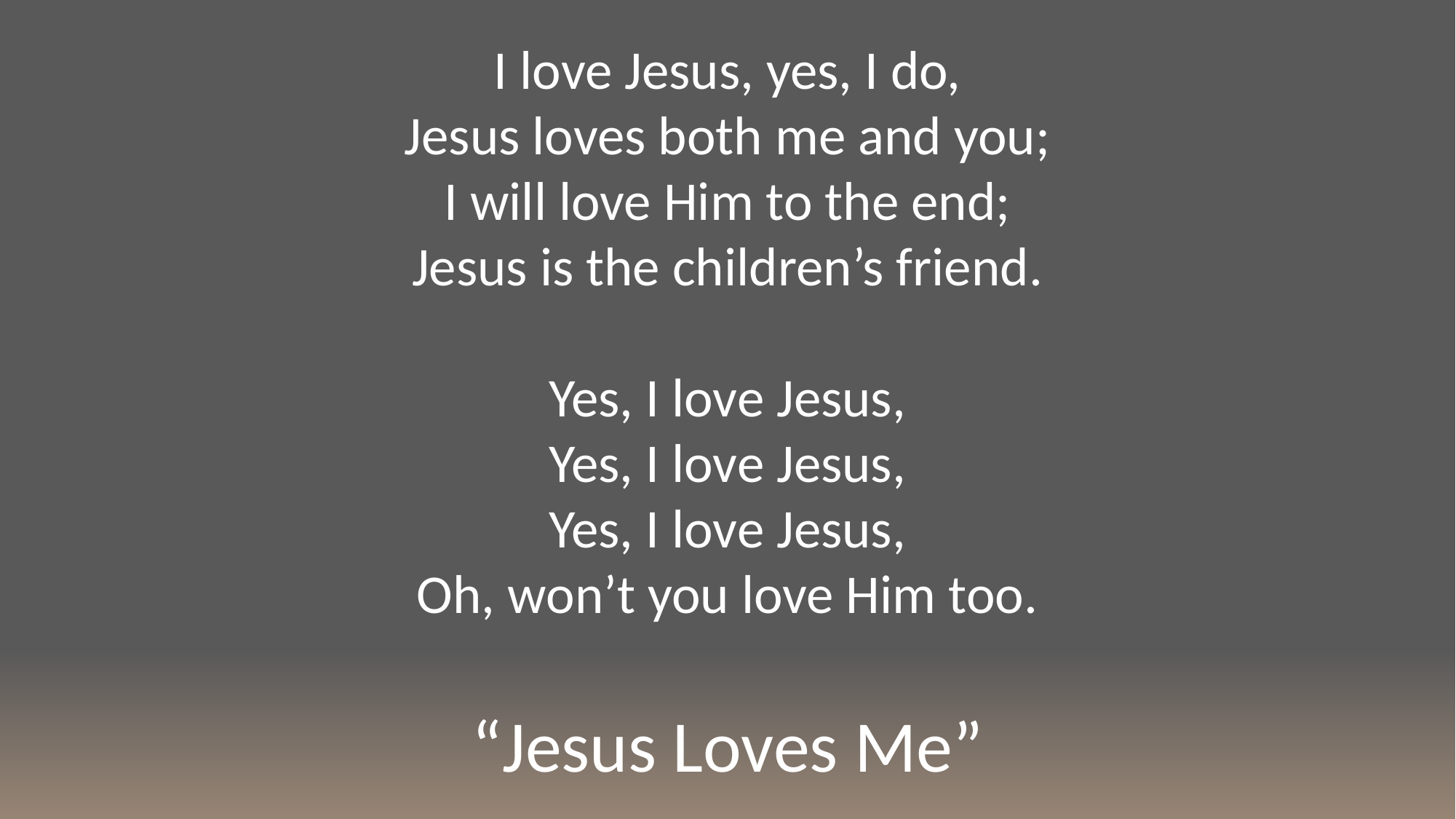

I love Jesus, yes, I do,
Jesus loves both me and you;
I will love Him to the end;
Jesus is the children’s friend.

Yes, I love Jesus,
Yes, I love Jesus,
Yes, I love Jesus,
Oh, won’t you love Him too.

“Jesus Loves Me”